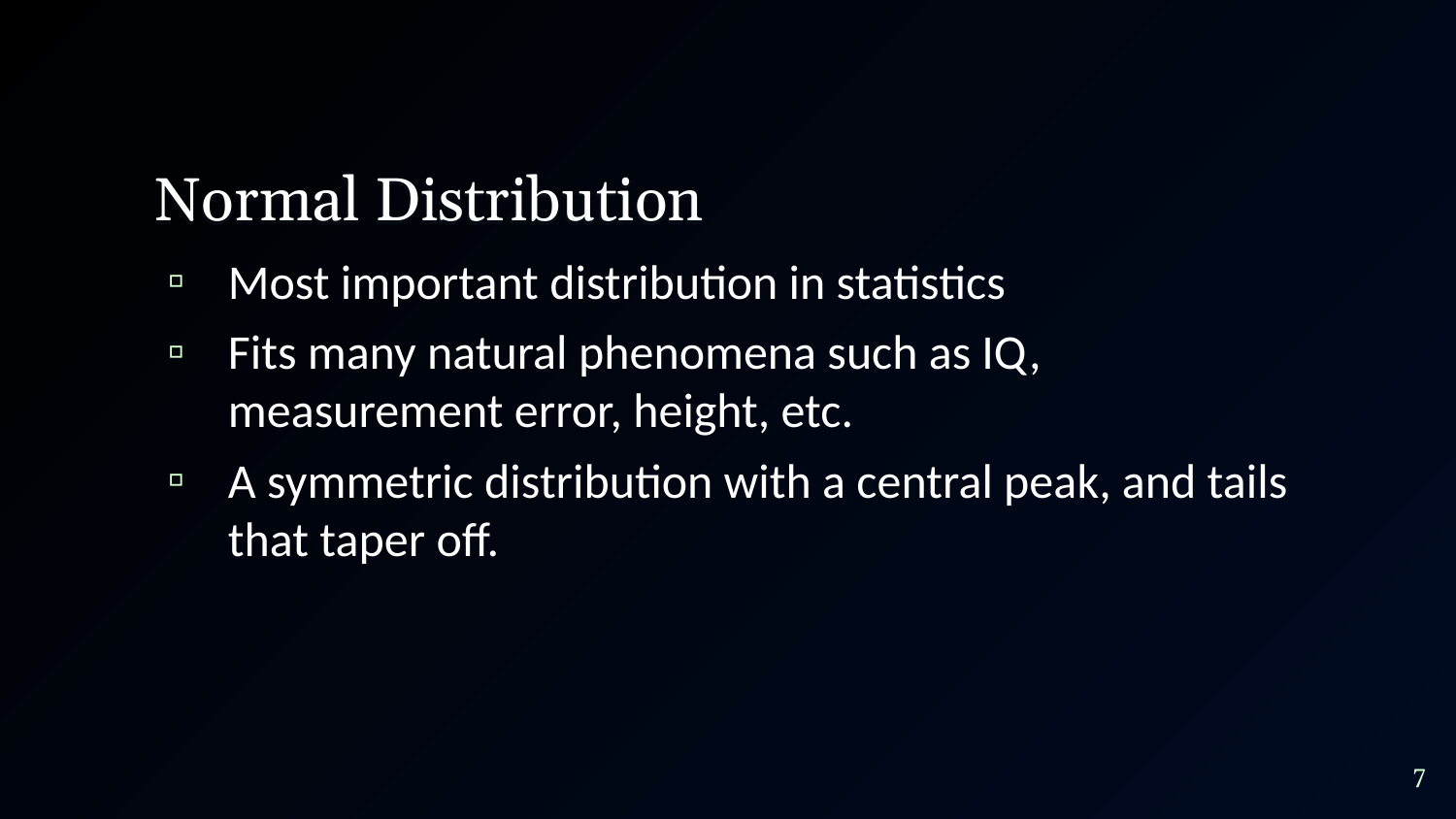

# Normal Distribution
Most important distribution in statistics
Fits many natural phenomena such as IQ, measurement error, height, etc.
A symmetric distribution with a central peak, and tails that taper off.
7